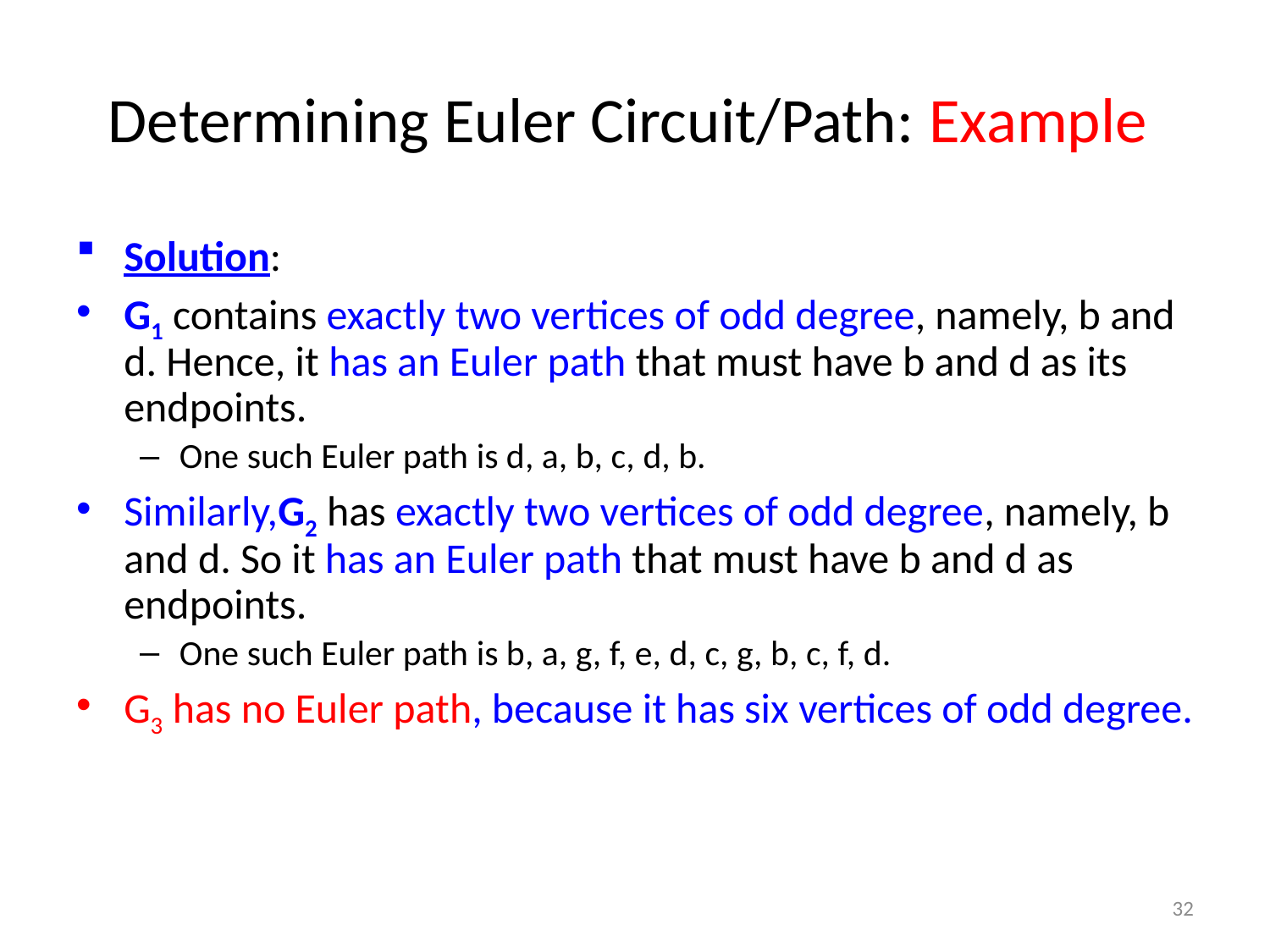

# Determining Euler Circuit/Path: Example
Solution:
G1 contains exactly two vertices of odd degree, namely, b and d. Hence, it has an Euler path that must have b and d as its endpoints.
One such Euler path is d, a, b, c, d, b.
Similarly,G2 has exactly two vertices of odd degree, namely, b and d. So it has an Euler path that must have b and d as endpoints.
One such Euler path is b, a, g, f, e, d, c, g, b, c, f, d.
G3 has no Euler path, because it has six vertices of odd degree.

32